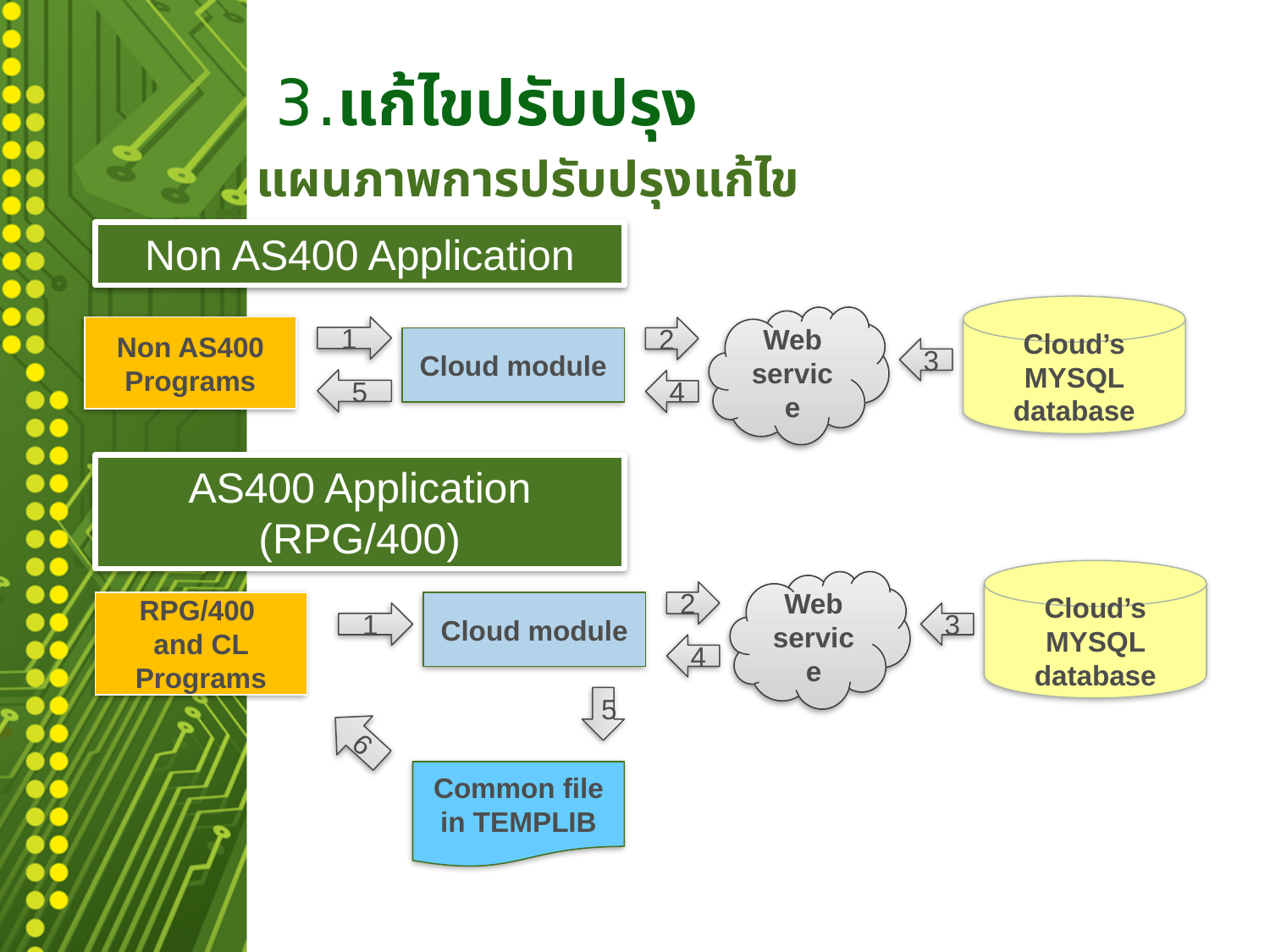

3.แก้ไขปรับปรุง
# แผนภาพการปรับปรุงแก้ไข
Non AS400 Application
Cloud’s MYSQL database
Web service
Non AS400 Programs
1
2
Cloud module
3
5
4
AS400 Application (RPG/400)
Cloud’s MYSQL database
Web service
2
RPG/400
and CL Programs
Cloud module
1
3
4
5
6
Common file in TEMPLIB